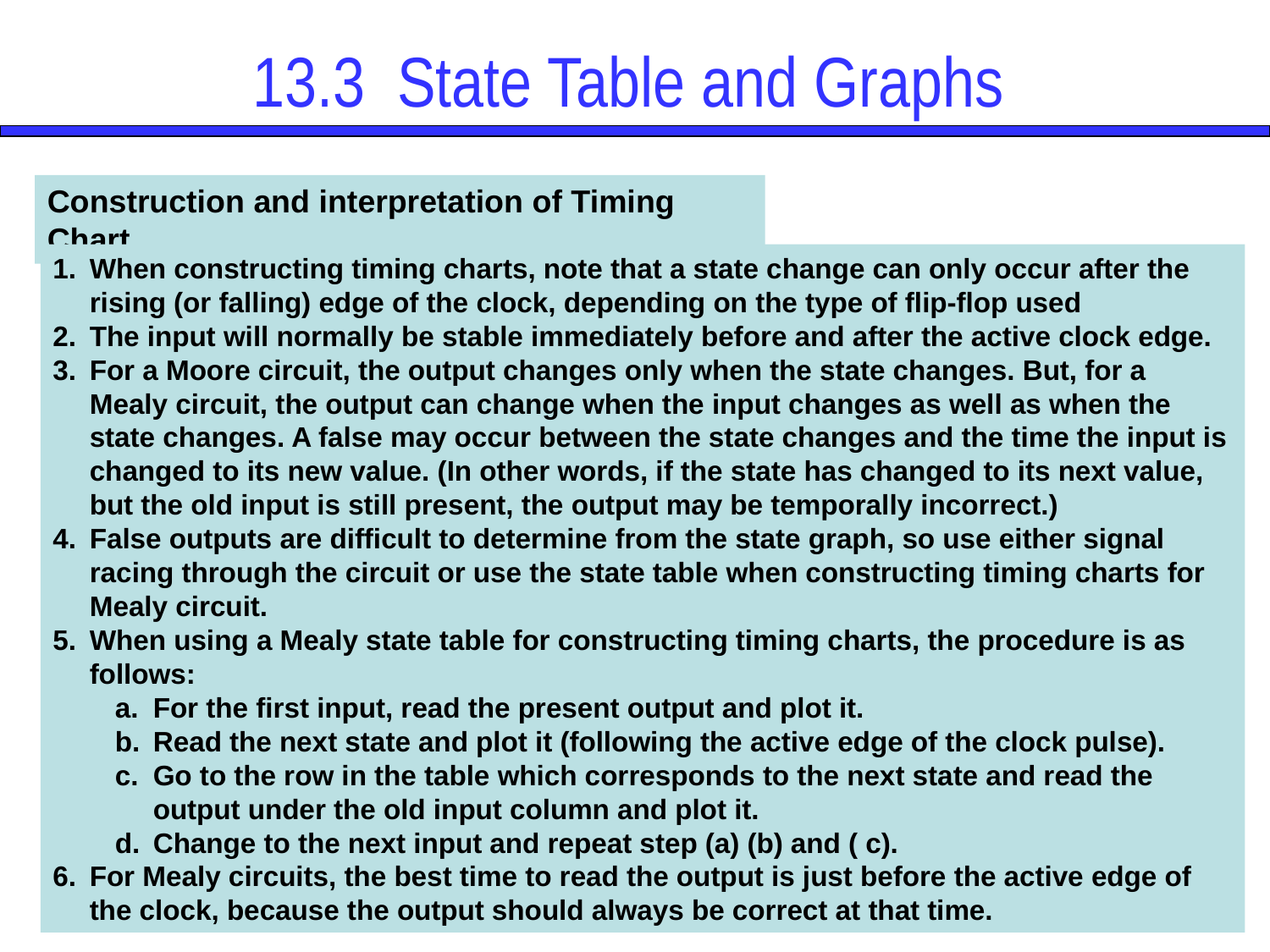

# 13.3  State Table and Graphs
Construction and interpretation of Timing Chart
When constructing timing charts, note that a state change can only occur after the rising (or falling) edge of the clock, depending on the type of flip-flop used
The input will normally be stable immediately before and after the active clock edge.
For a Moore circuit, the output changes only when the state changes. But, for a Mealy circuit, the output can change when the input changes as well as when the state changes. A false may occur between the state changes and the time the input is changed to its new value. (In other words, if the state has changed to its next value, but the old input is still present, the output may be temporally incorrect.)
False outputs are difficult to determine from the state graph, so use either signal racing through the circuit or use the state table when constructing timing charts for Mealy circuit.
When using a Mealy state table for constructing timing charts, the procedure is as follows:
For the first input, read the present output and plot it.
Read the next state and plot it (following the active edge of the clock pulse).
Go to the row in the table which corresponds to the next state and read the output under the old input column and plot it.
Change to the next input and repeat step (a) (b) and ( c).
For Mealy circuits, the best time to read the output is just before the active edge of the clock, because the output should always be correct at that time.
23